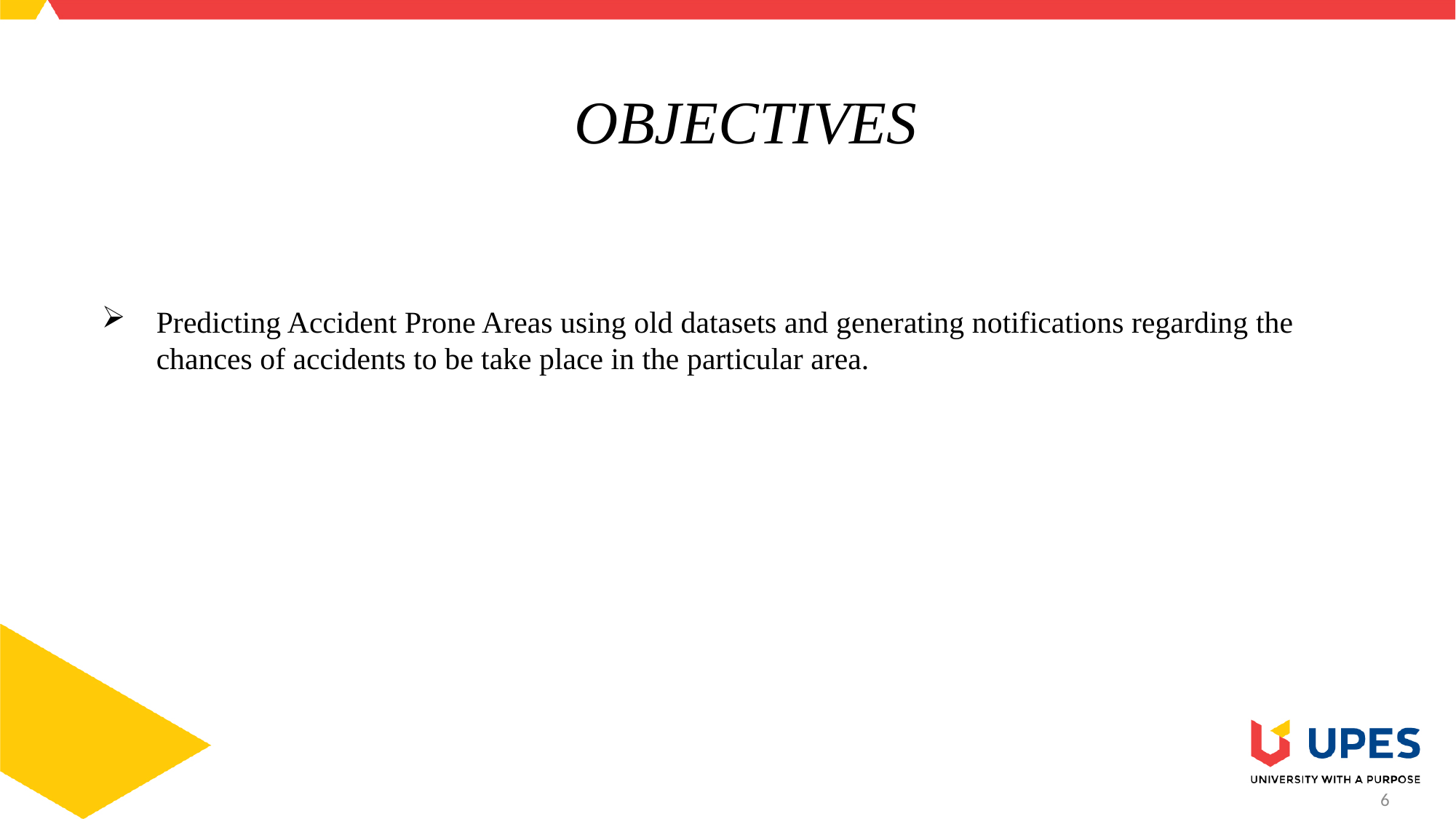

# OBJECTIVES
Predicting Accident Prone Areas using old datasets and generating notifications regarding the chances of accidents to be take place in the particular area.